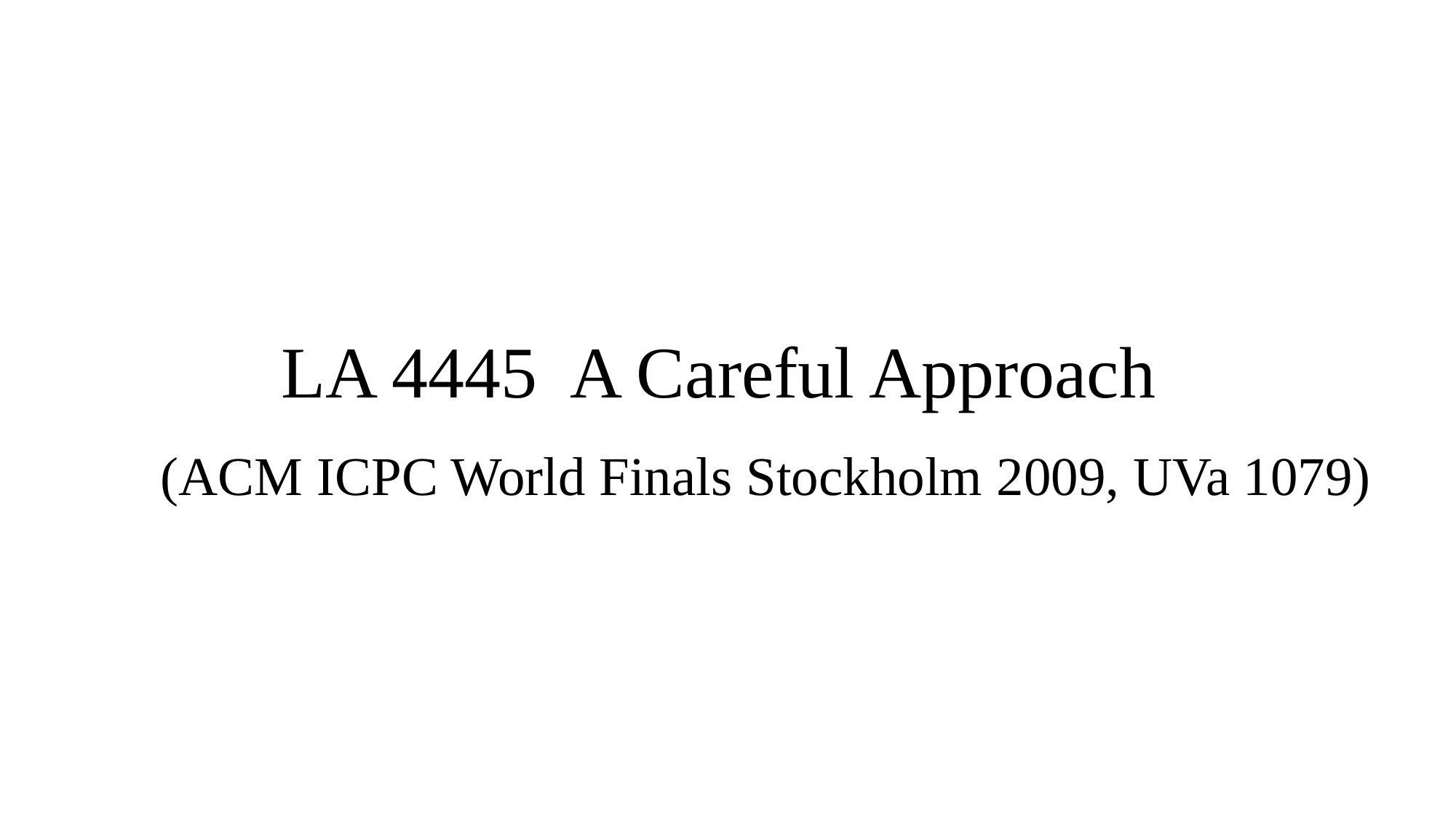

# LA 4445  A Careful Approach
(ACM ICPC World Finals Stockholm 2009, UVa 1079)